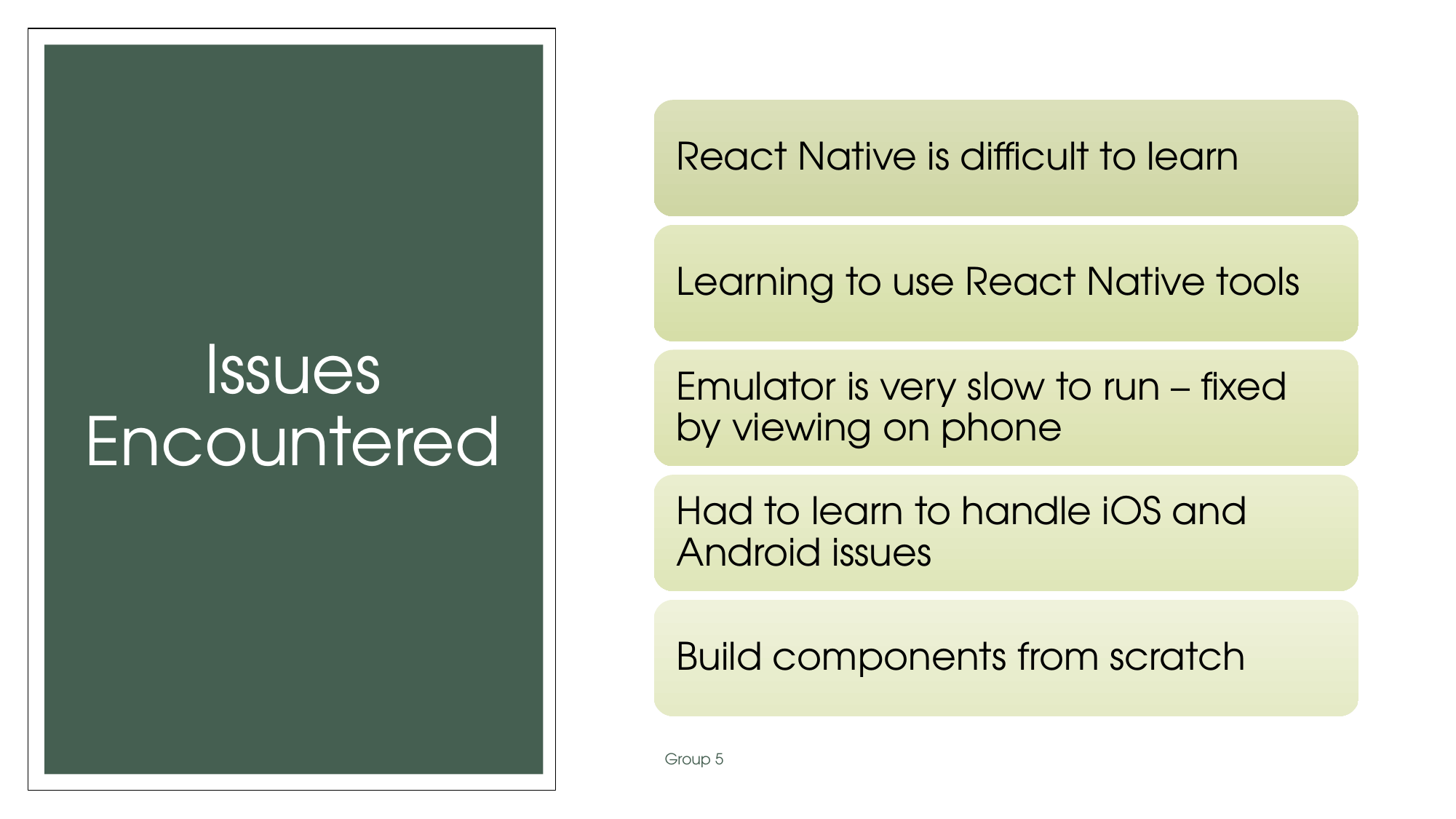

# Issues Encountered
React Native is difficult to learn
Learning to use React Native tools
Emulator is very slow to run – fixed by viewing on phone
Had to learn to handle iOS and Android issues
Build components from scratch
Group 5